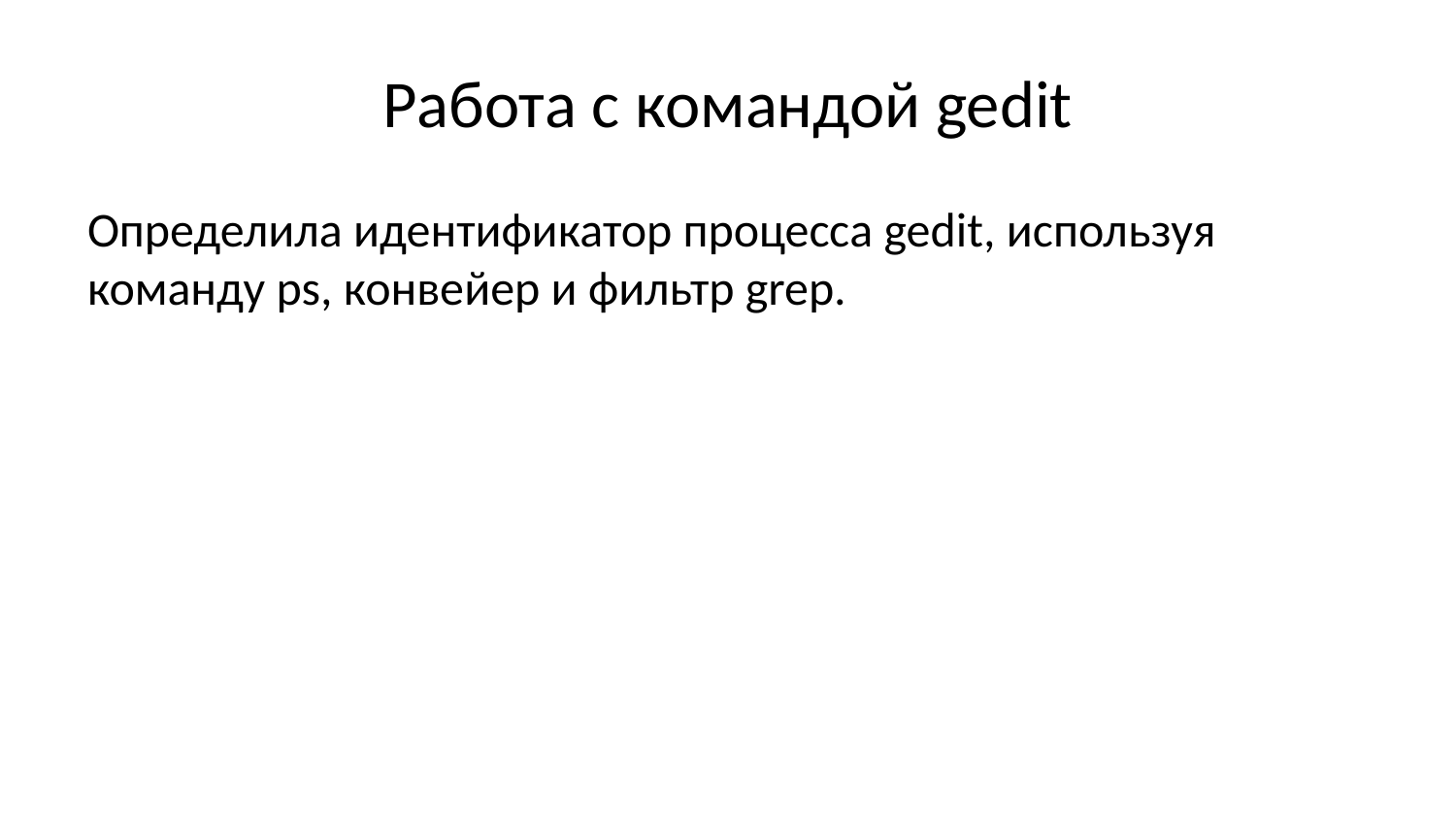

# Работа с командой gedit
Определила идентификатор процесса gedit, используя команду ps, конвейер и фильтр grep.